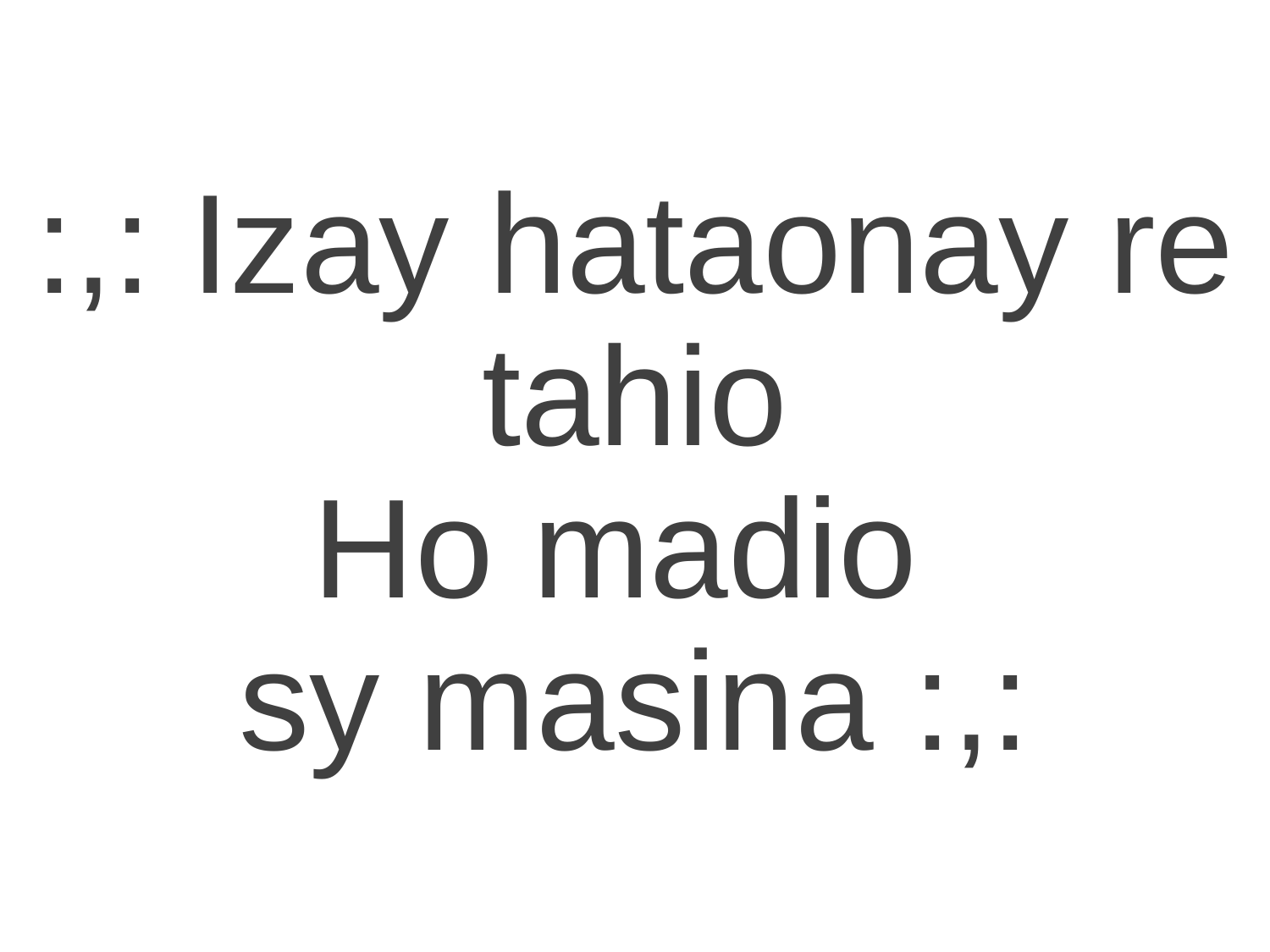

:,: Izay hataonay re tahio
Ho madio
sy masina :,: